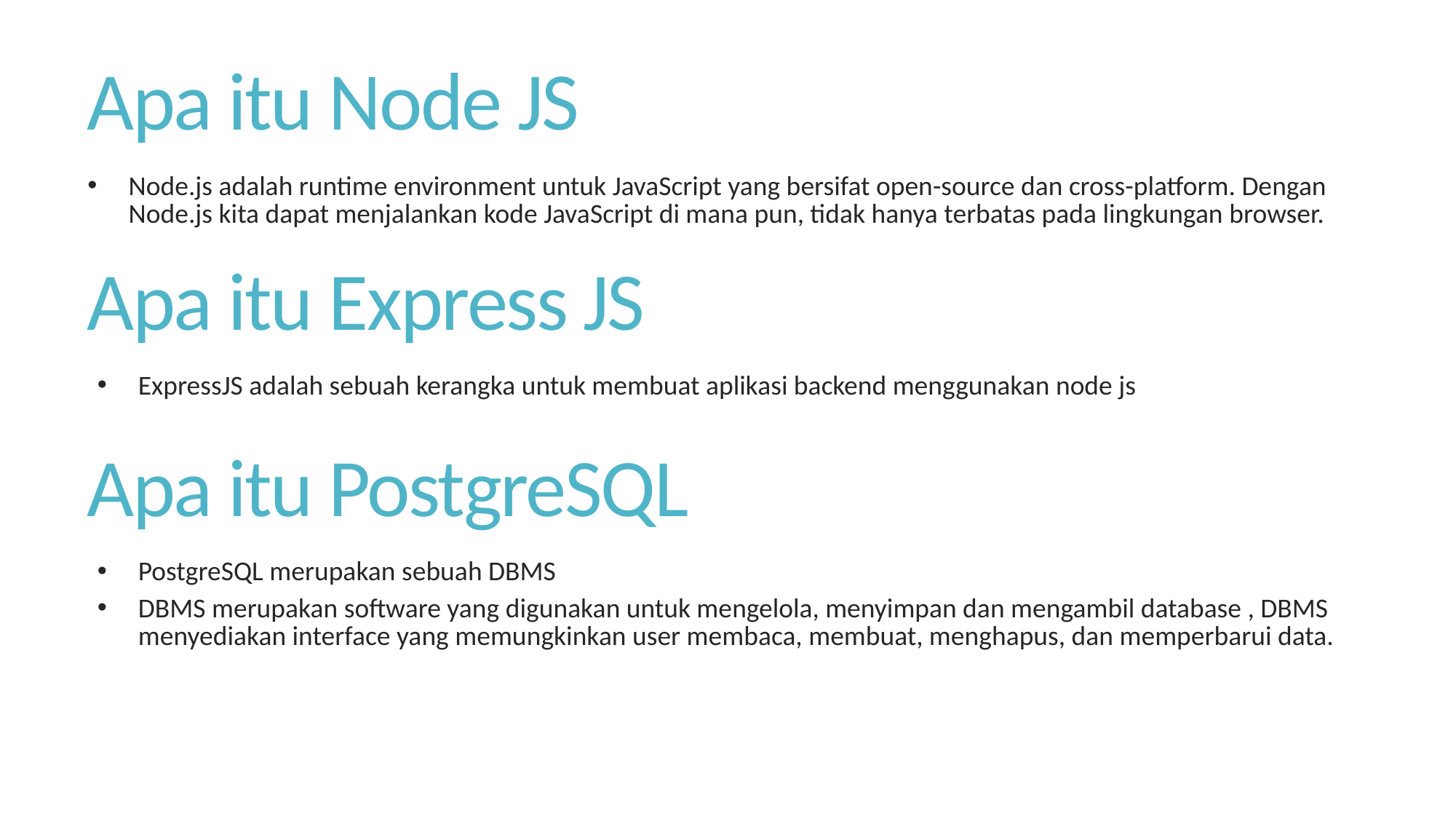

# Apa itu Node JS
Node.js adalah runtime environment untuk JavaScript yang bersifat open-source dan cross-platform. Dengan Node.js kita dapat menjalankan kode JavaScript di mana pun, tidak hanya terbatas pada lingkungan browser.

Apa itu Express JS
ExpressJS adalah sebuah kerangka untuk membuat aplikasi backend menggunakan node js
Apa itu PostgreSQL
PostgreSQL merupakan sebuah DBMS
DBMS merupakan software yang digunakan untuk mengelola, menyimpan dan mengambil database , DBMS menyediakan interface yang memungkinkan user membaca, membuat, menghapus, dan memperbarui data.